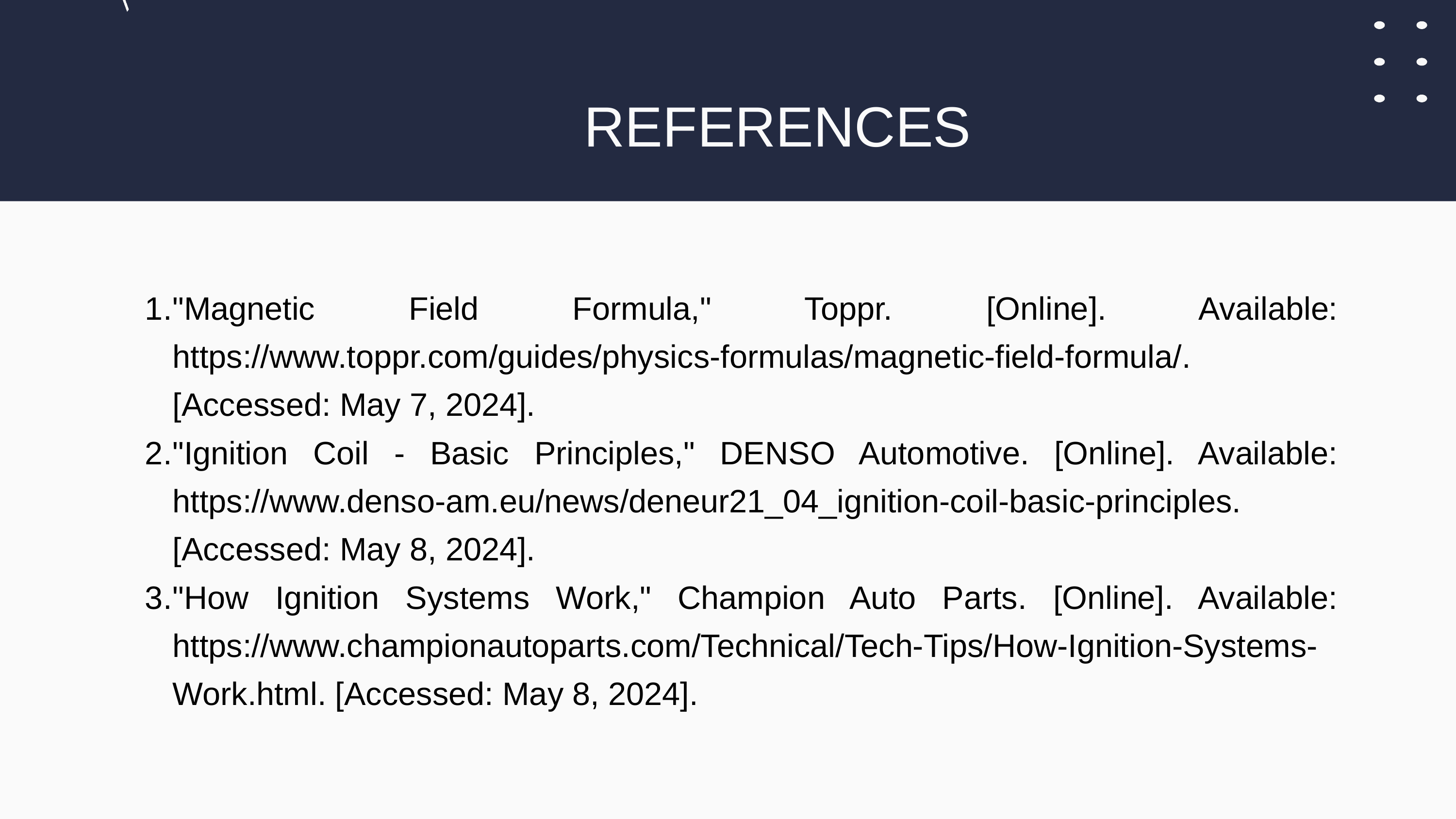

REFERENCES
"Magnetic Field Formula," Toppr. [Online]. Available: https://www.toppr.com/guides/physics-formulas/magnetic-field-formula/. [Accessed: May 7, 2024].
"Ignition Coil - Basic Principles," DENSO Automotive. [Online]. Available: https://www.denso-am.eu/news/deneur21_04_ignition-coil-basic-principles. [Accessed: May 8, 2024].
"How Ignition Systems Work," Champion Auto Parts. [Online]. Available: https://www.championautoparts.com/Technical/Tech-Tips/How-Ignition-Systems-Work.html. [Accessed: May 8, 2024].